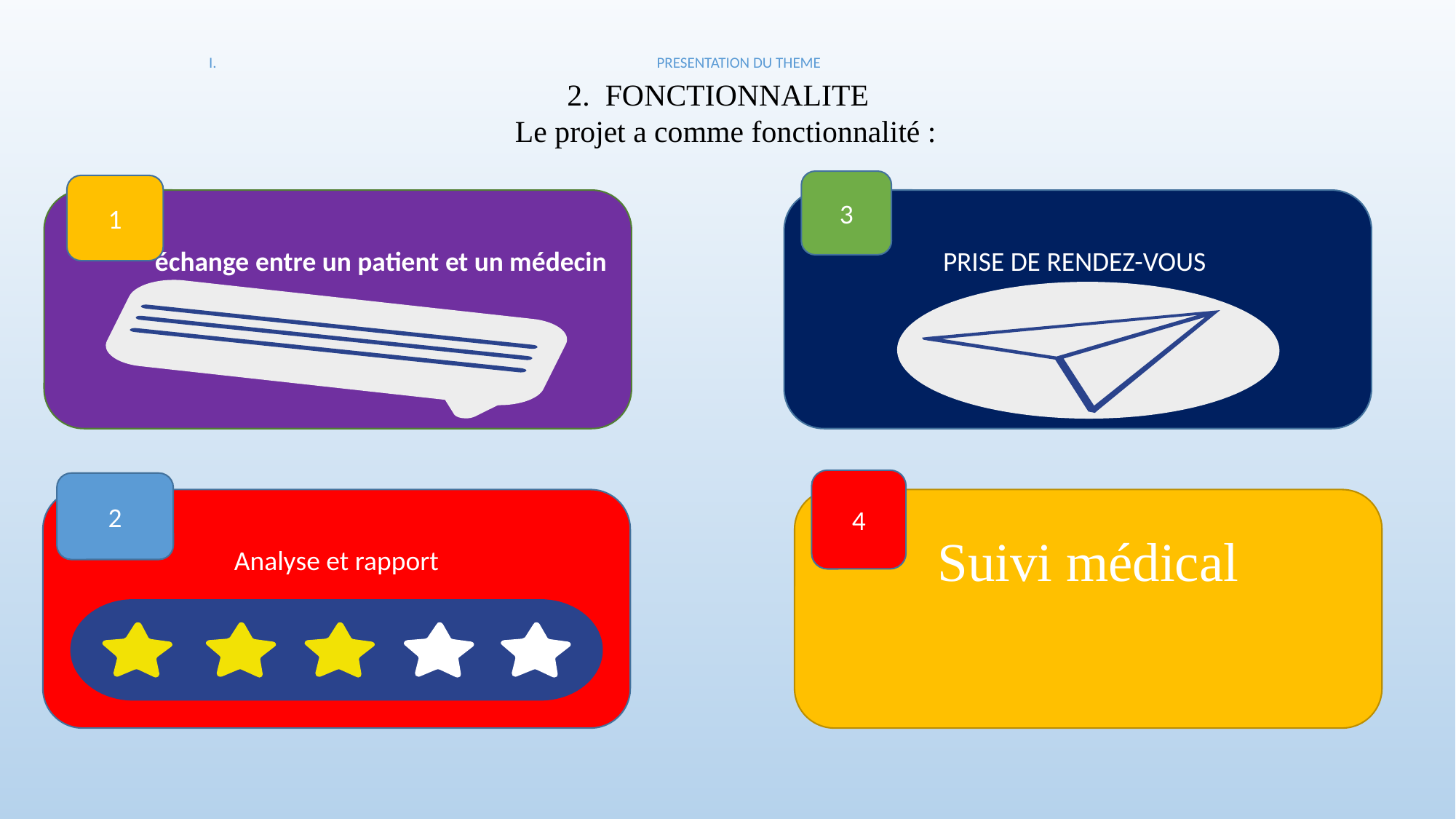

# PRESENTATION DU THEME

2.  FONCTIONNALITE
Le projet a comme fonctionnalité :
3
1
              échange entre un patient et un médecin

PRISE DE RENDEZ-VOUS

4
2
Analyse et rapport

Suivi médical